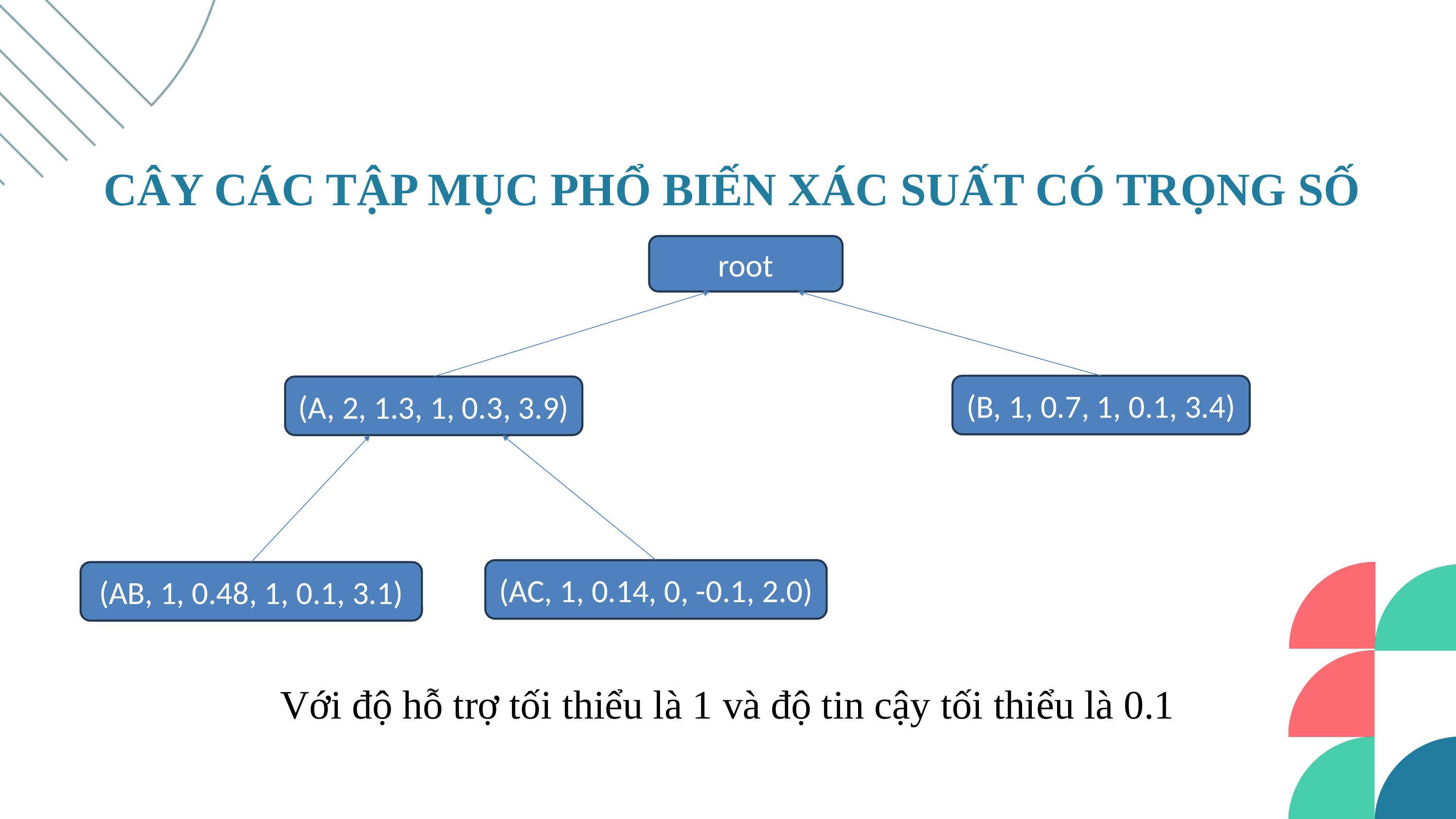

CÂY CÁC TẬP MỤC PHỔ BIẾN XÁC SUẤT CÓ TRỌNG SỐ
root
(B, 1, 0.7, 1, 0.1, 3.4)
(A, 2, 1.3, 1, 0.3, 3.9)
(AC, 1, 0.14, 0, -0.1, 2.0)
(AB, 1, 0.48, 1, 0.1, 3.1)

Với độ hỗ trợ tối thiểu là 1 và độ tin cậy tối thiểu là 0.1